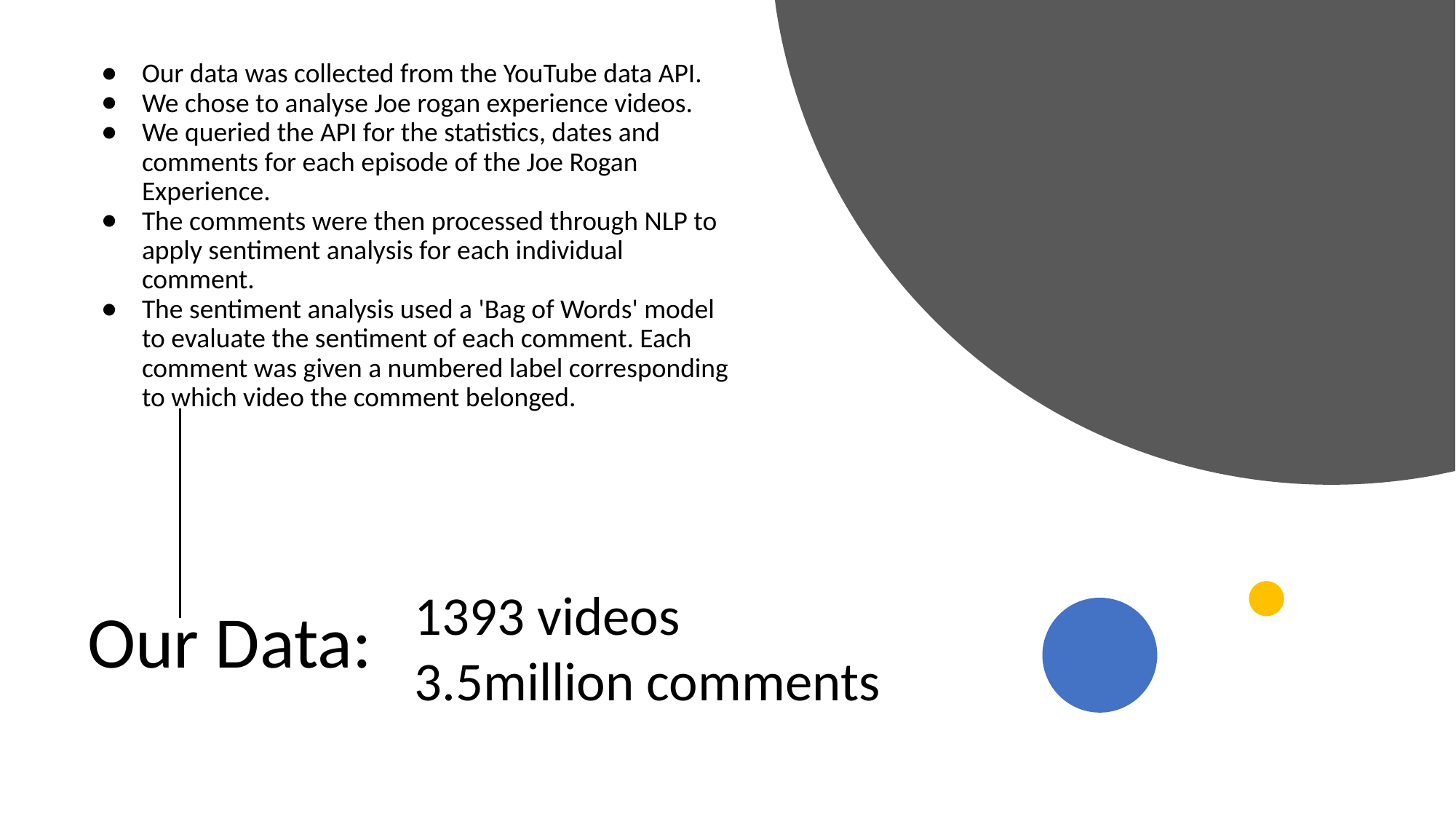

Our data was collected from the YouTube data API.
We chose to analyse Joe rogan experience videos.
We queried the API for the statistics, dates and comments for each episode of the Joe Rogan Experience.
The comments were then processed through NLP to apply sentiment analysis for each individual comment.
The sentiment analysis used a 'Bag of Words' model to evaluate the sentiment of each comment. Each comment was given a numbered label corresponding to which video the comment belonged.

# Our Data:
1393 videos
3.5million comments